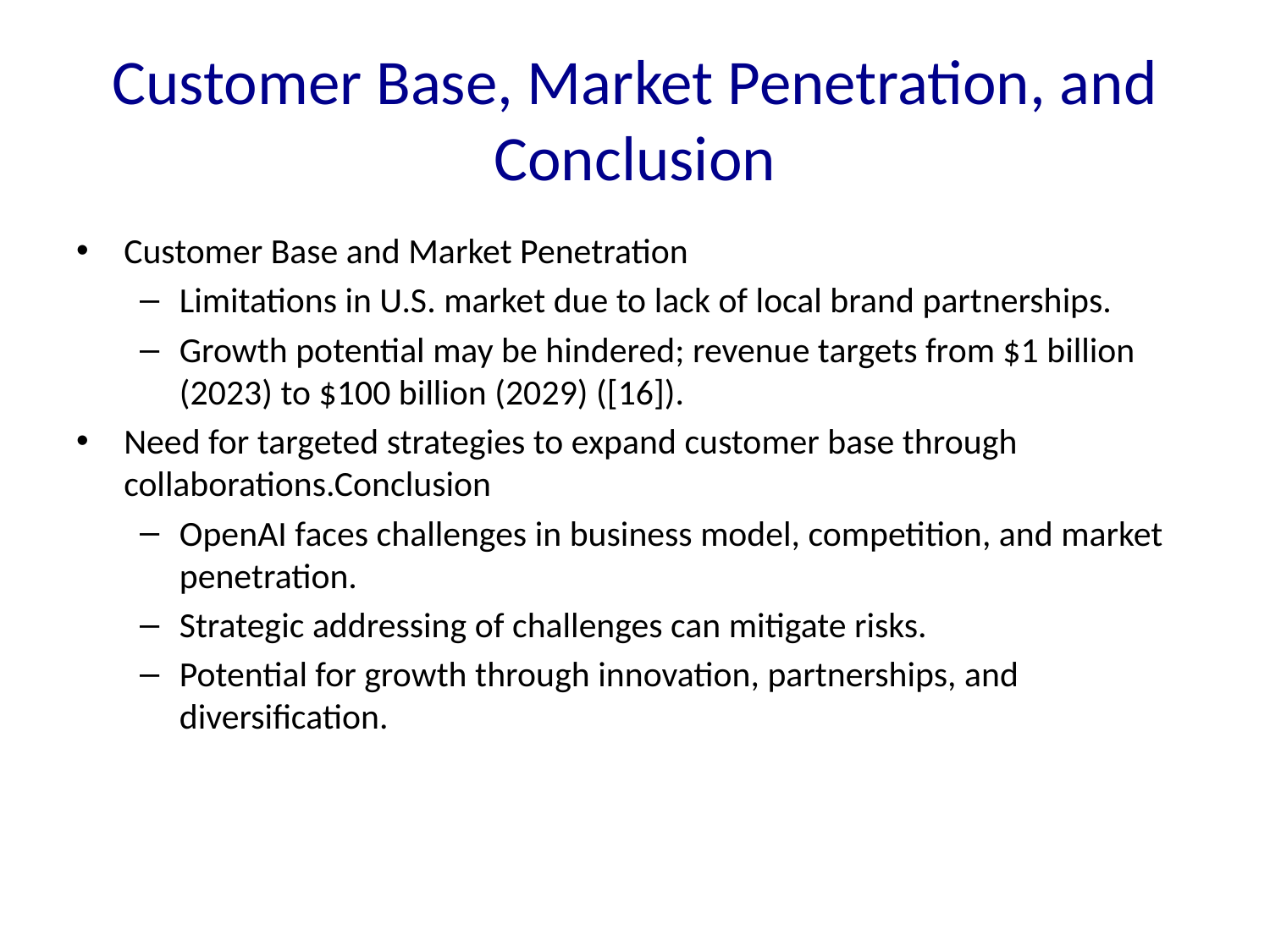

# Customer Base, Market Penetration, and Conclusion
Customer Base and Market Penetration
Limitations in U.S. market due to lack of local brand partnerships.
Growth potential may be hindered; revenue targets from $1 billion (2023) to $100 billion (2029) ([16]).
Need for targeted strategies to expand customer base through collaborations.Conclusion
OpenAI faces challenges in business model, competition, and market penetration.
Strategic addressing of challenges can mitigate risks.
Potential for growth through innovation, partnerships, and diversification.